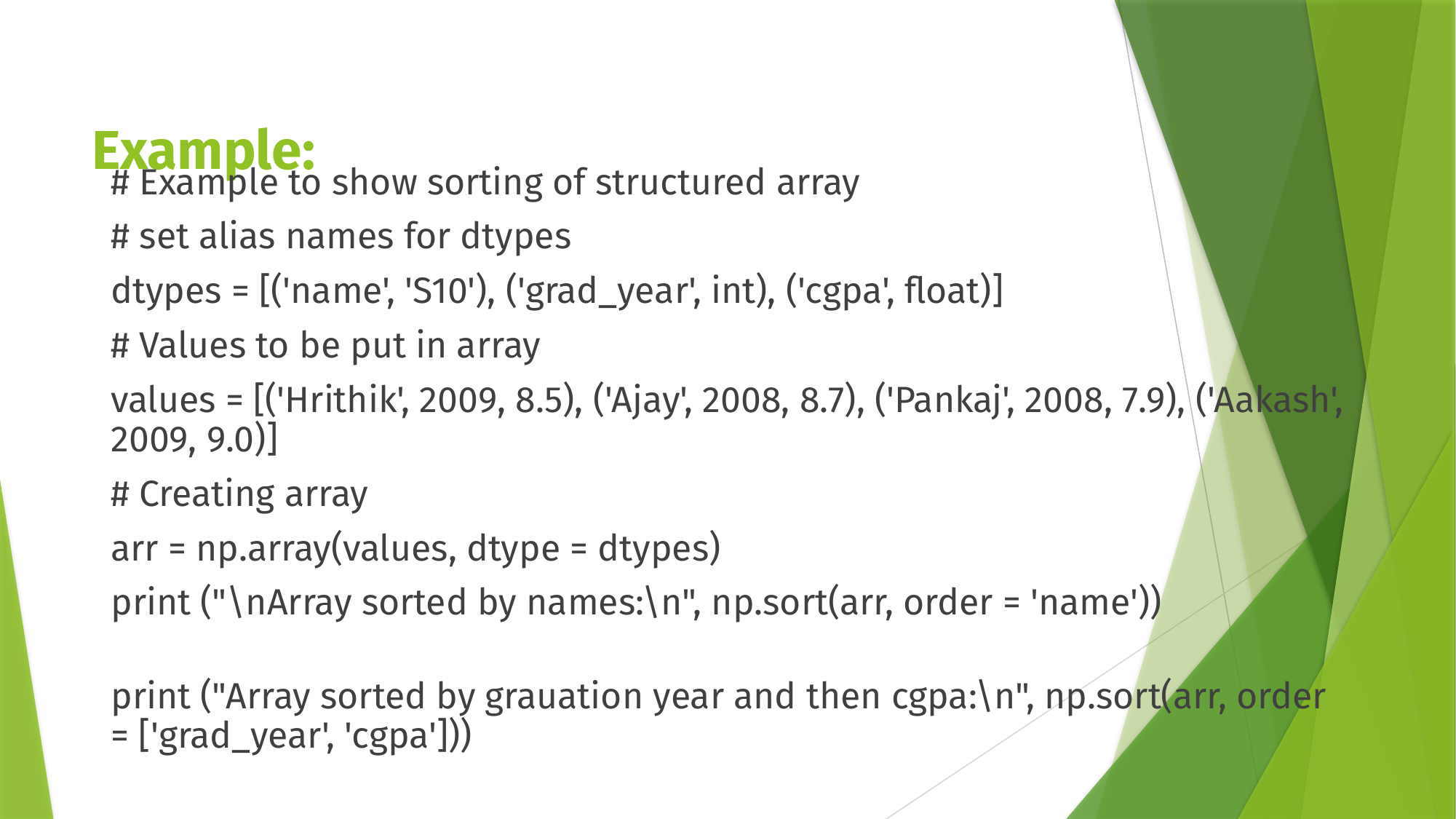

# Example:
# Example to show sorting of structured array
# set alias names for dtypes
dtypes = [('name', 'S10'), ('grad_year', int), ('cgpa', float)]
# Values to be put in array
values = [('Hrithik', 2009, 8.5), ('Ajay', 2008, 8.7), ('Pankaj', 2008, 7.9), ('Aakash', 2009, 9.0)]
# Creating array
arr = np.array(values, dtype = dtypes)
print ("\nArray sorted by names:\n", np.sort(arr, order = 'name'))
print ("Array sorted by grauation year and then cgpa:\n", np.sort(arr, order = ['grad_year', 'cgpa']))